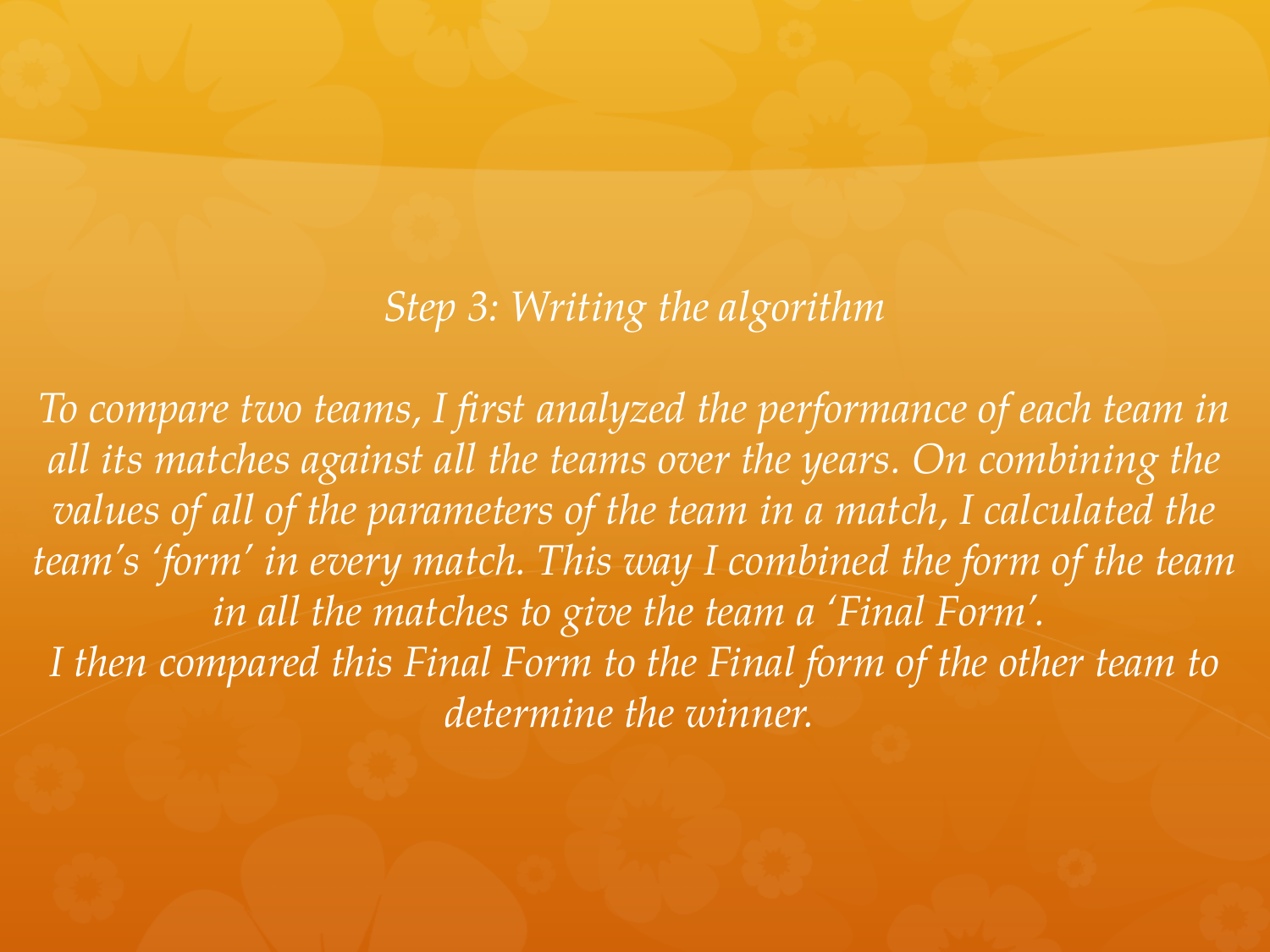

Step 3: Writing the algorithm

To compare two teams, I first analyzed the performance of each team in all its matches against all the teams over the years. On combining the values of all of the parameters of the team in a match, I calculated the team’s ‘form’ in every match. This way I combined the form of the team in all the matches to give the team a ‘Final Form’.
I then compared this Final Form to the Final form of the other team to determine the winner.